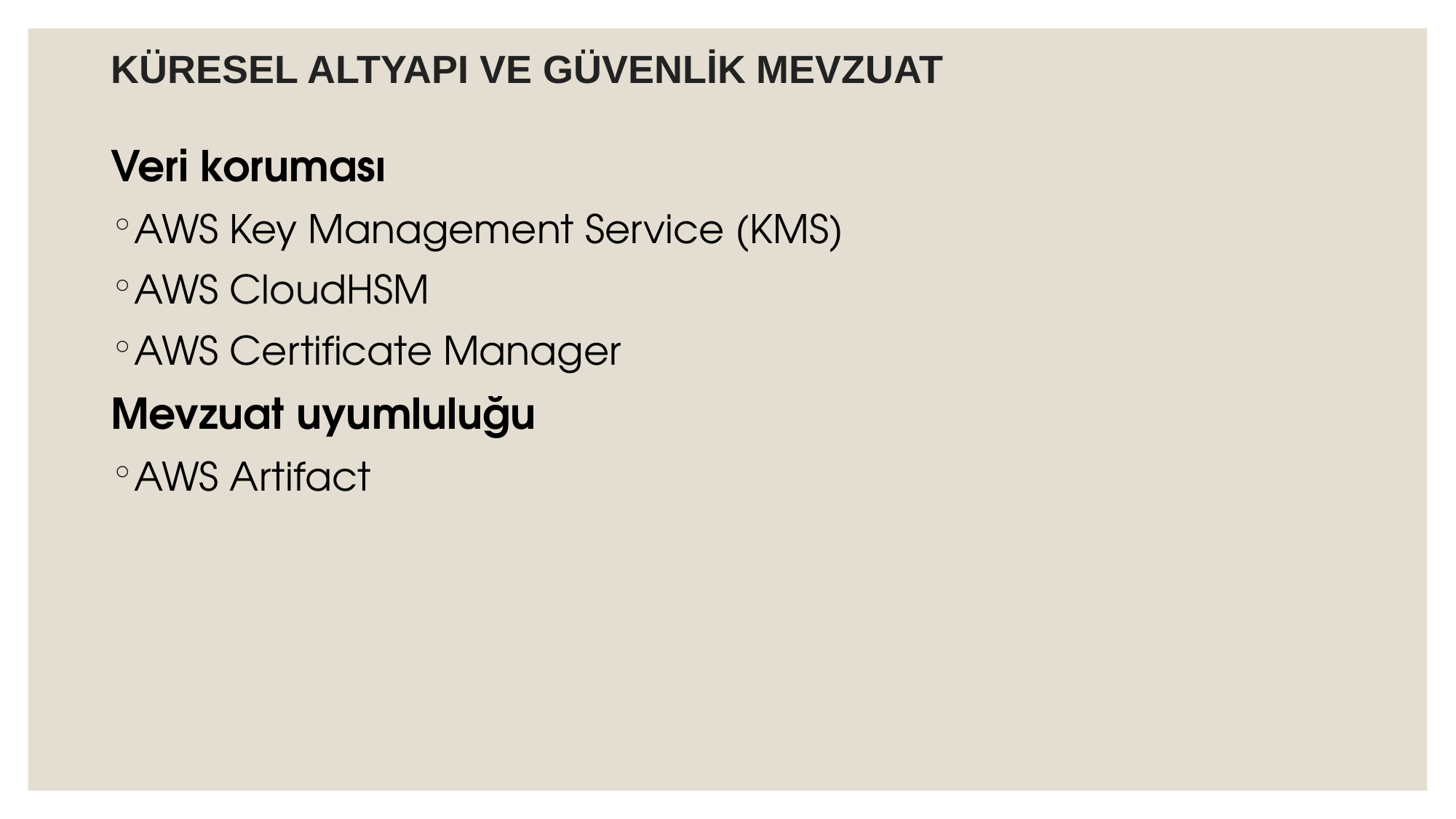

# KÜRESEL ALTYAPI VE GÜVENLİK MEVZUAT
Veri koruması
AWS Key Management Service (KMS)
AWS CloudHSM
AWS Certificate Manager
Mevzuat uyumluluğu
AWS Artifact